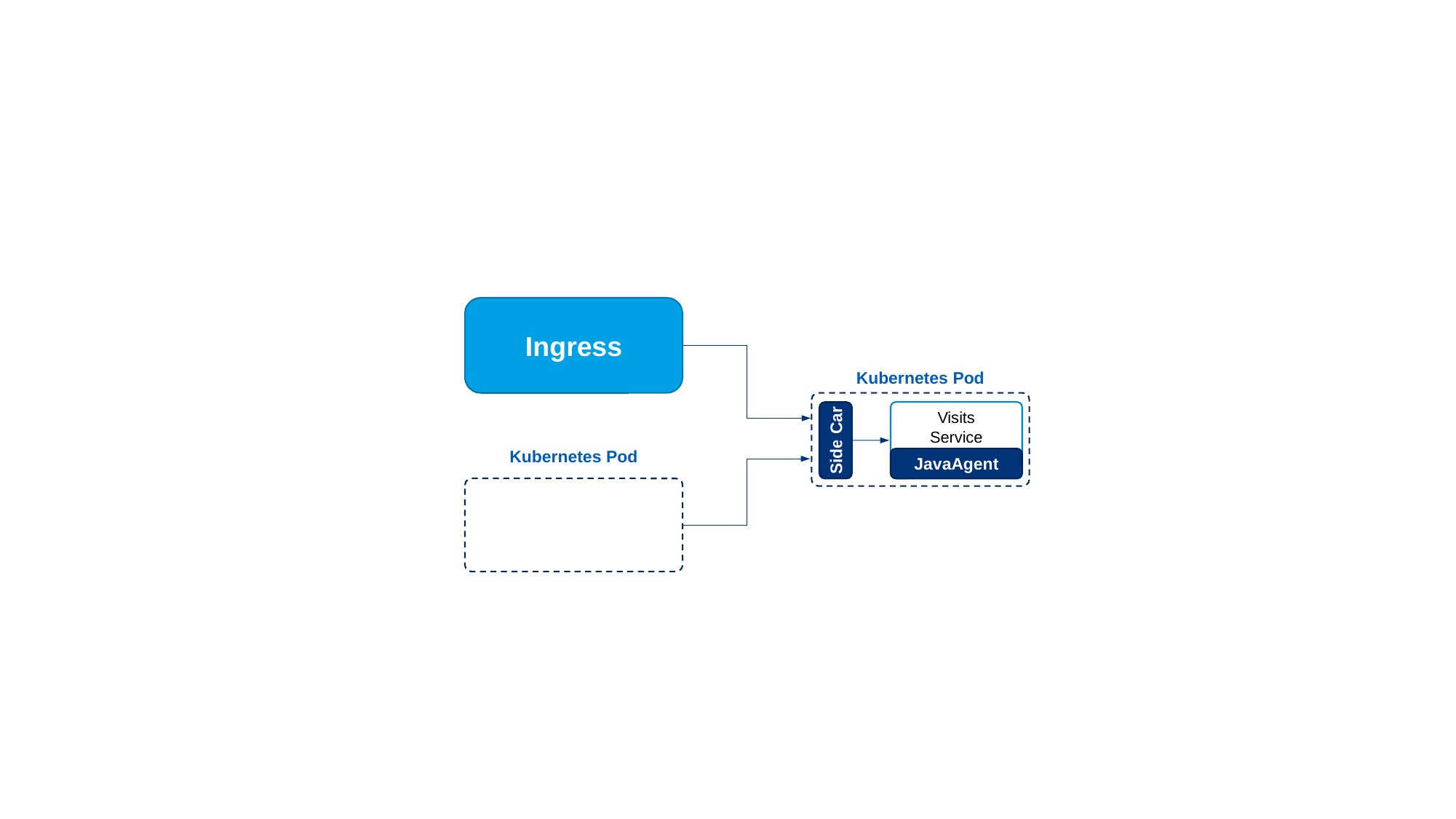

Ingress
Kubernetes Pod

Visits
Service
Side Car
Kubernetes Pod
JavaAgent